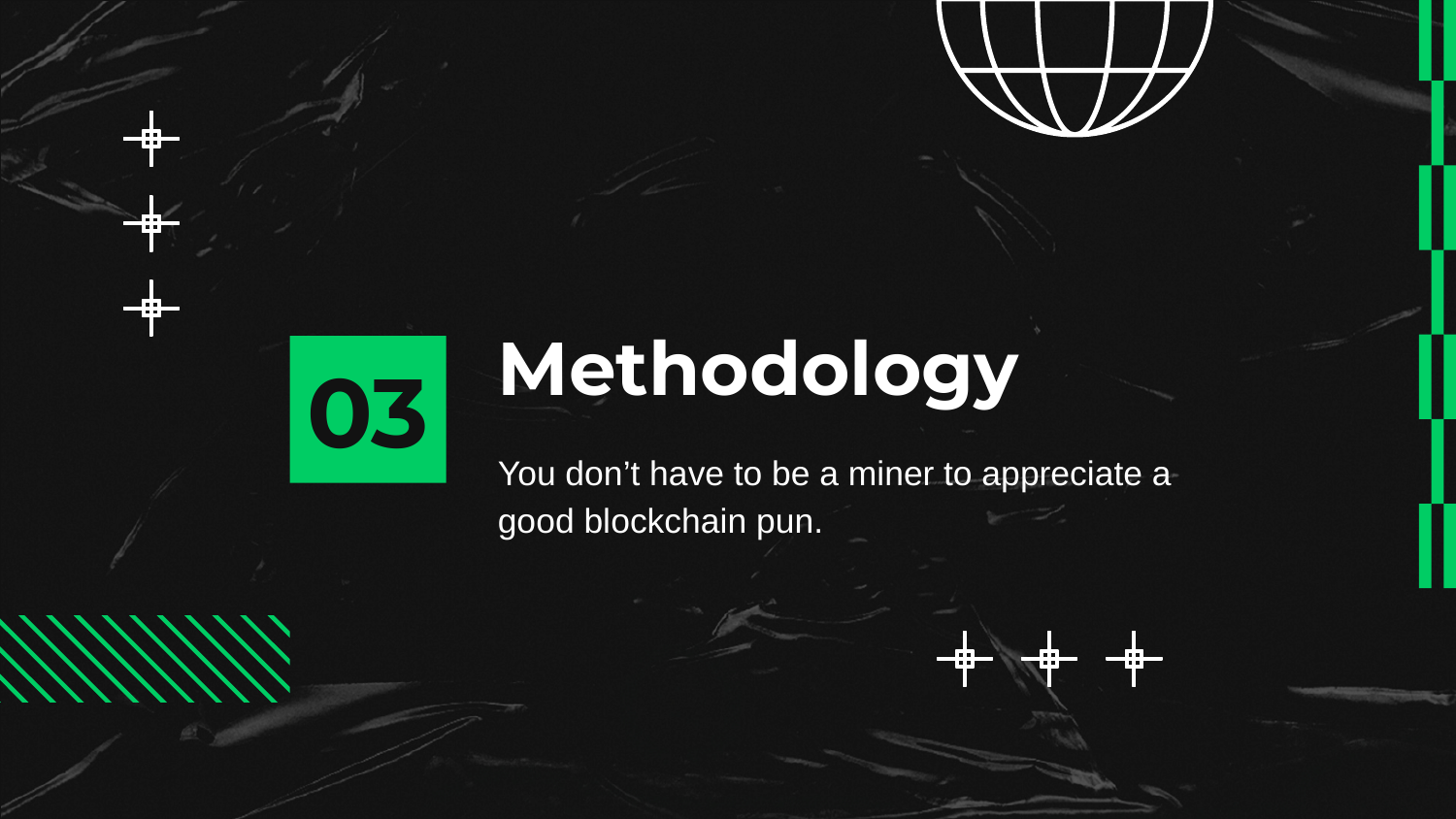

# Methodology
03
You don’t have to be a miner to appreciate a good blockchain pun.